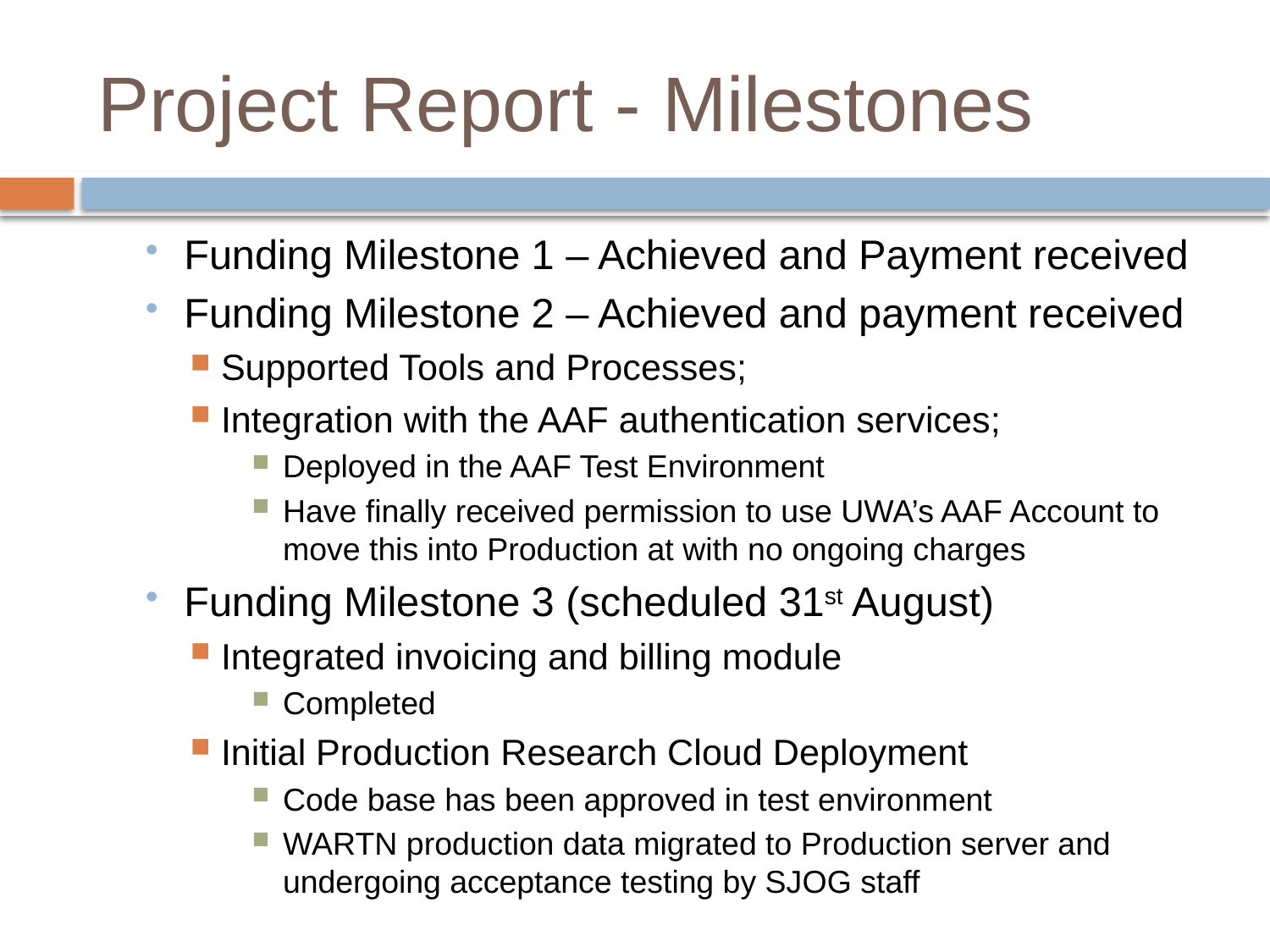

# Project Report - Milestones
Funding Milestone 1 – Achieved and Payment received
Funding Milestone 2 – Achieved and payment received
Supported Tools and Processes;
Integration with the AAF authentication services;
Deployed in the AAF Test Environment
Have finally received permission to use UWA’s AAF Account to move this into Production at with no ongoing charges
Funding Milestone 3 (scheduled 31st August)
Integrated invoicing and billing module
Completed
Initial Production Research Cloud Deployment
Code base has been approved in test environment
WARTN production data migrated to Production server and undergoing acceptance testing by SJOG staff